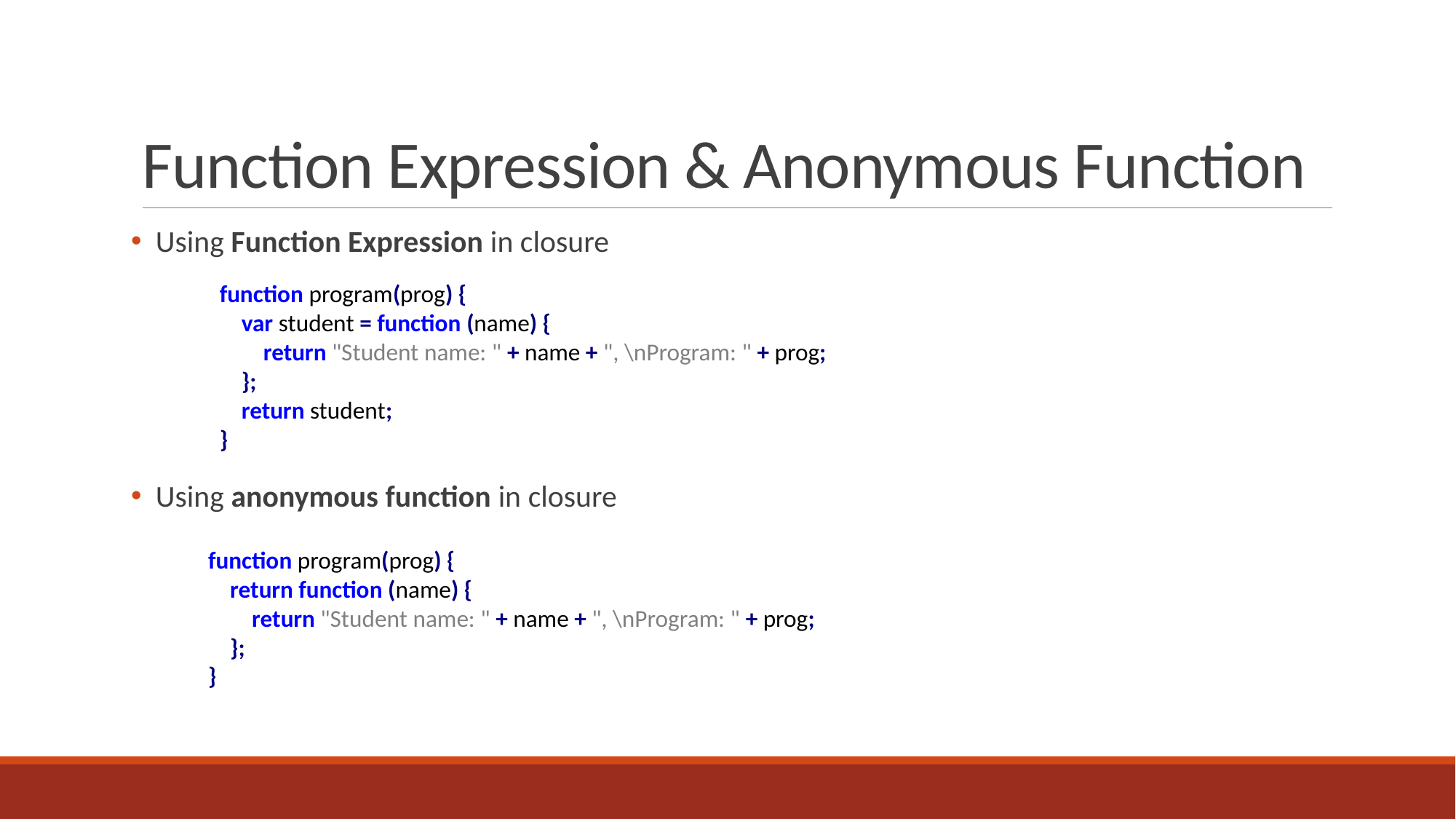

# Function Expression & Anonymous Function
  Using Function Expression in closure

  Using anonymous function in closure

function program(prog) {
    var student = function (name) {
        return "Student name: " + name + ", \nProgram: " + prog;
    };
    return student;
}
function program(prog) {
    return function (name) {
        return "Student name: " + name + ", \nProgram: " + prog;
    };
}